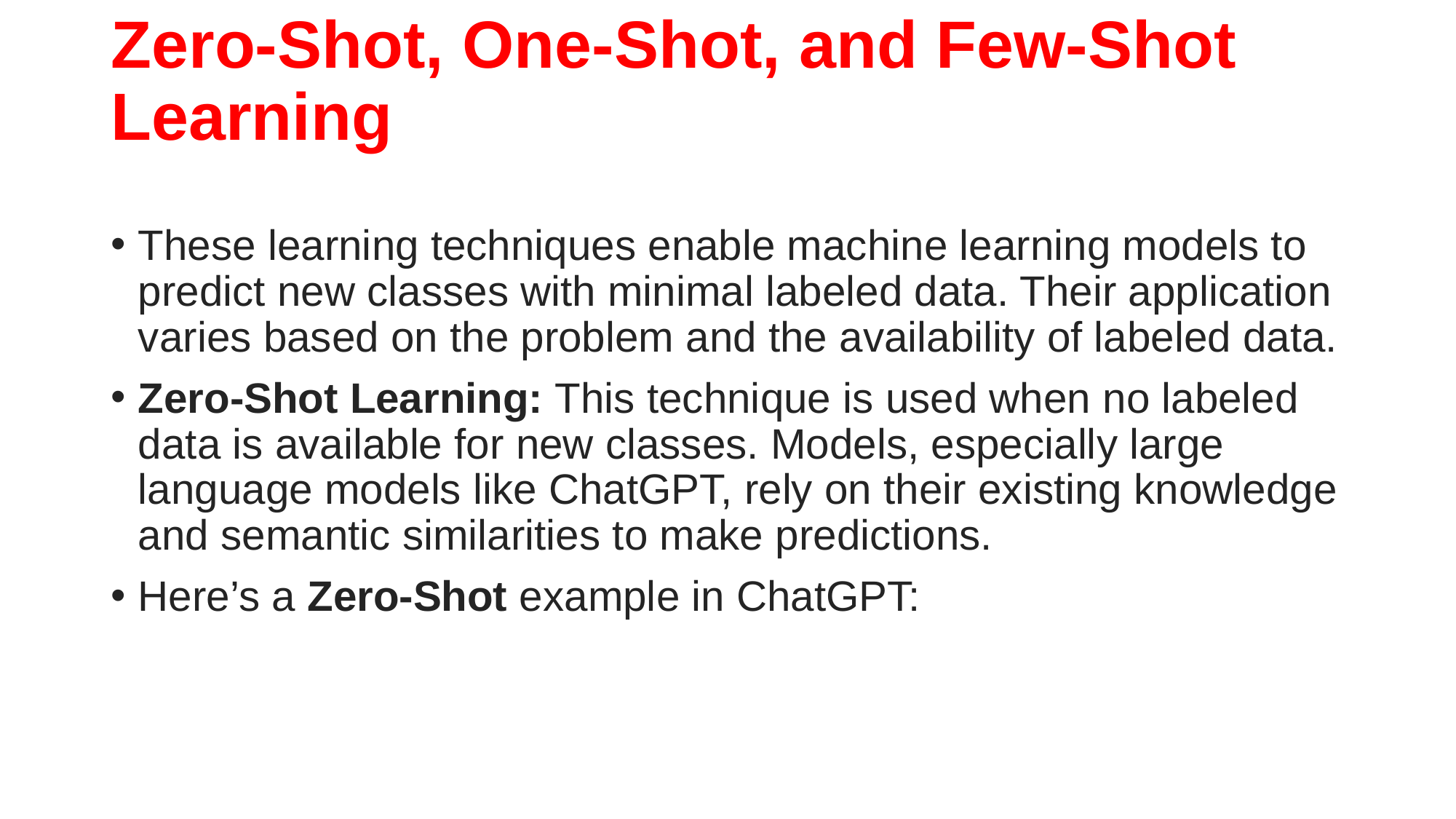

# Zero-Shot, One-Shot, and Few-Shot Learning
These learning techniques enable machine learning models to predict new classes with minimal labeled data. Their application varies based on the problem and the availability of labeled data.
Zero-Shot Learning: This technique is used when no labeled data is available for new classes. Models, especially large language models like ChatGPT, rely on their existing knowledge and semantic similarities to make predictions.
Here’s a Zero-Shot example in ChatGPT: